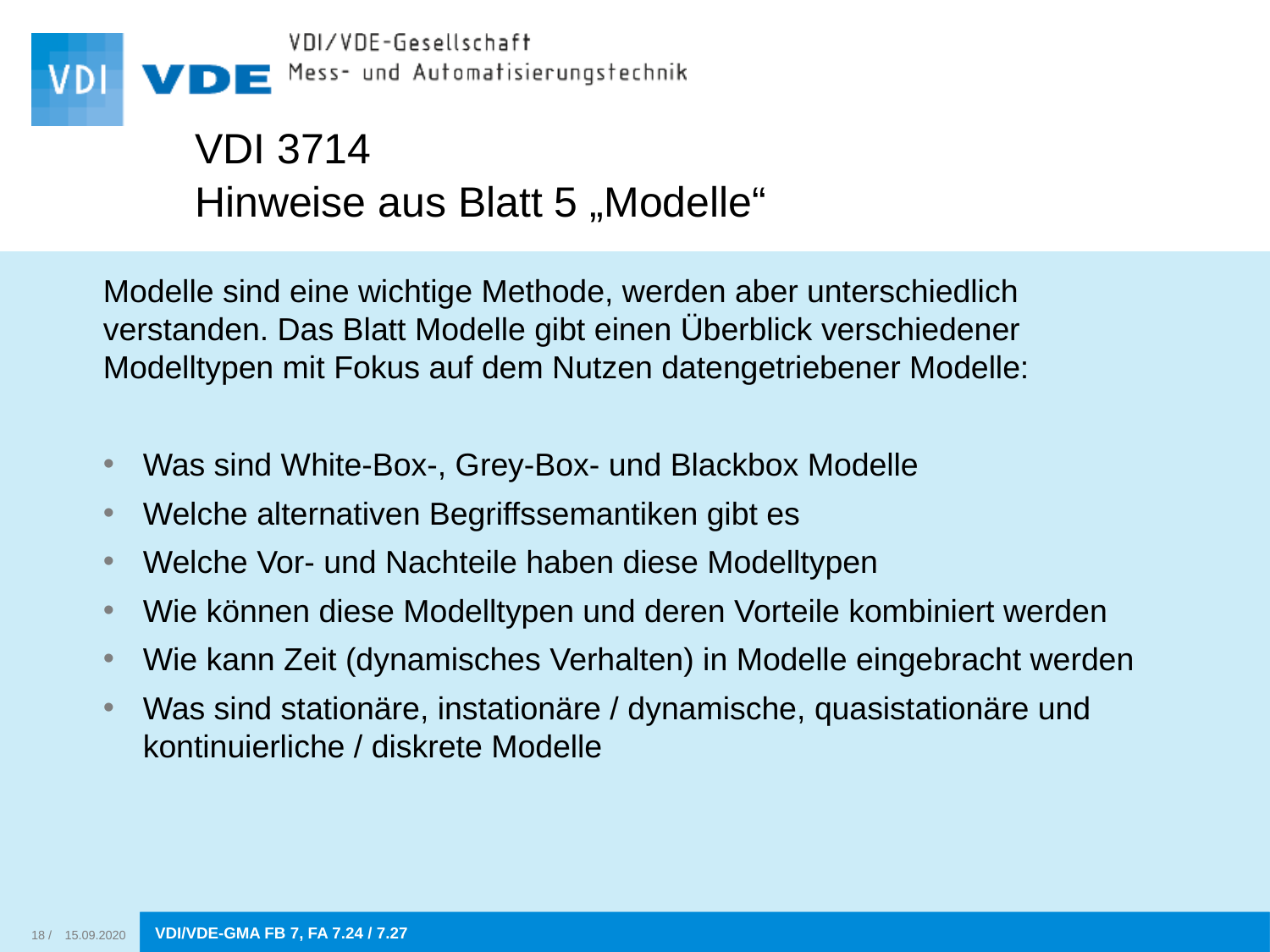

VDI 3714
Hinweise aus Blatt 5 „Modelle“
Modelle sind eine wichtige Methode, werden aber unterschiedlich verstanden. Das Blatt Modelle gibt einen Überblick verschiedener Modelltypen mit Fokus auf dem Nutzen datengetriebener Modelle:

Was sind White-Box-, Grey-Box- und Blackbox Modelle
Welche alternativen Begriffssemantiken gibt es
Welche Vor- und Nachteile haben diese Modelltypen
Wie können diese Modelltypen und deren Vorteile kombiniert werden
Wie kann Zeit (dynamisches Verhalten) in Modelle eingebracht werden
Was sind stationäre, instationäre / dynamische, quasistationäre und kontinuierliche / diskrete Modelle

18 /
15.09.2020
VDI/VDE-GMA FB x, FA x.xx
VDI/VDE-GMA FB 7, FA 7.24 / 7.27